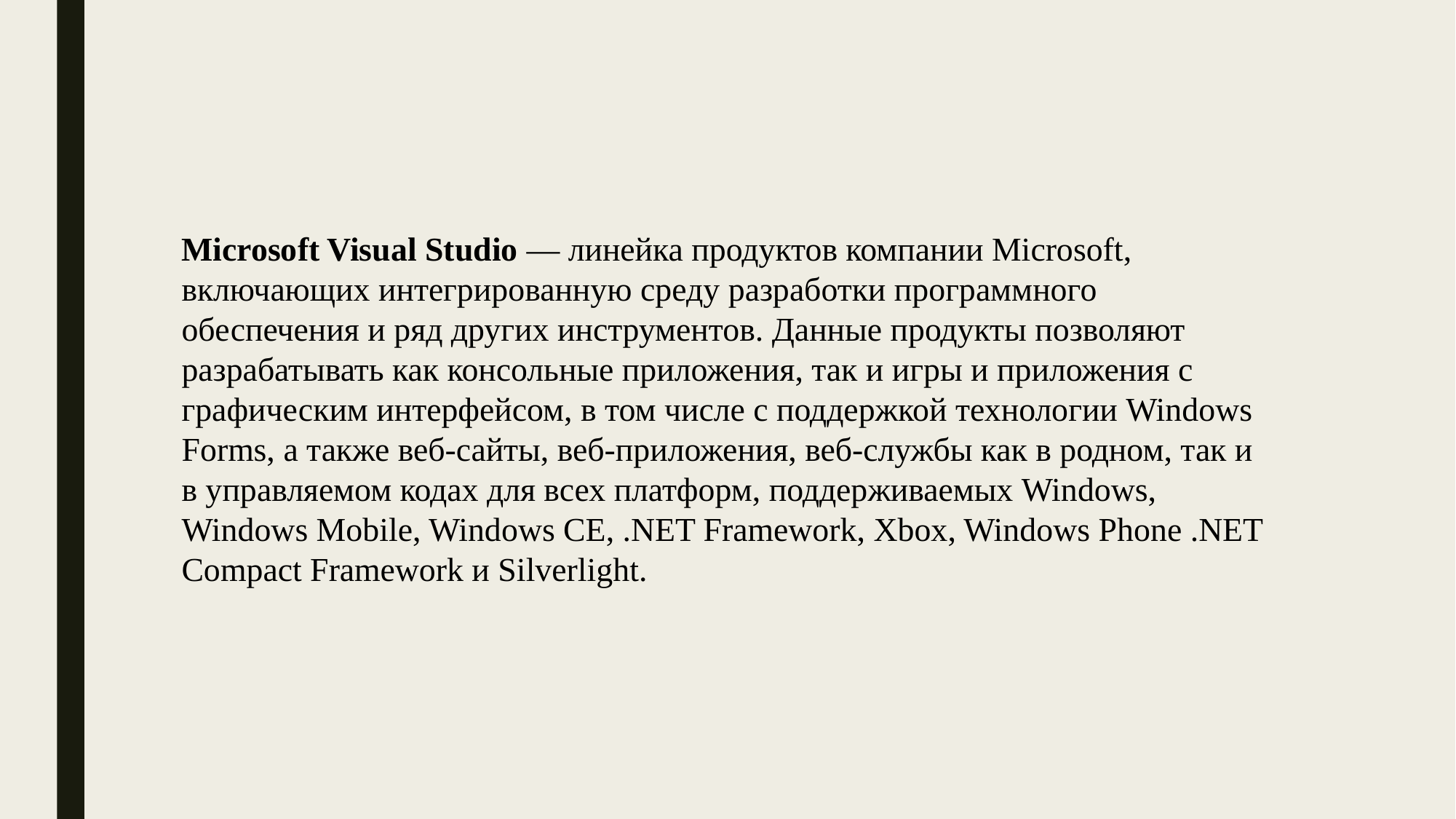

Microsoft Visual Studio — линейка продуктов компании Microsoft, включающих интегрированную среду разработки программного обеспечения и ряд других инструментов. Данные продукты позволяют разрабатывать как консольные приложения, так и игры и приложения с графическим интерфейсом, в том числе с поддержкой технологии Windows Forms, а также веб-сайты, веб-приложения, веб-службы как в родном, так и в управляемом кодах для всех платформ, поддерживаемых Windows, Windows Mobile, Windows CE, .NET Framework, Xbox, Windows Phone .NET Compact Framework и Silverlight.